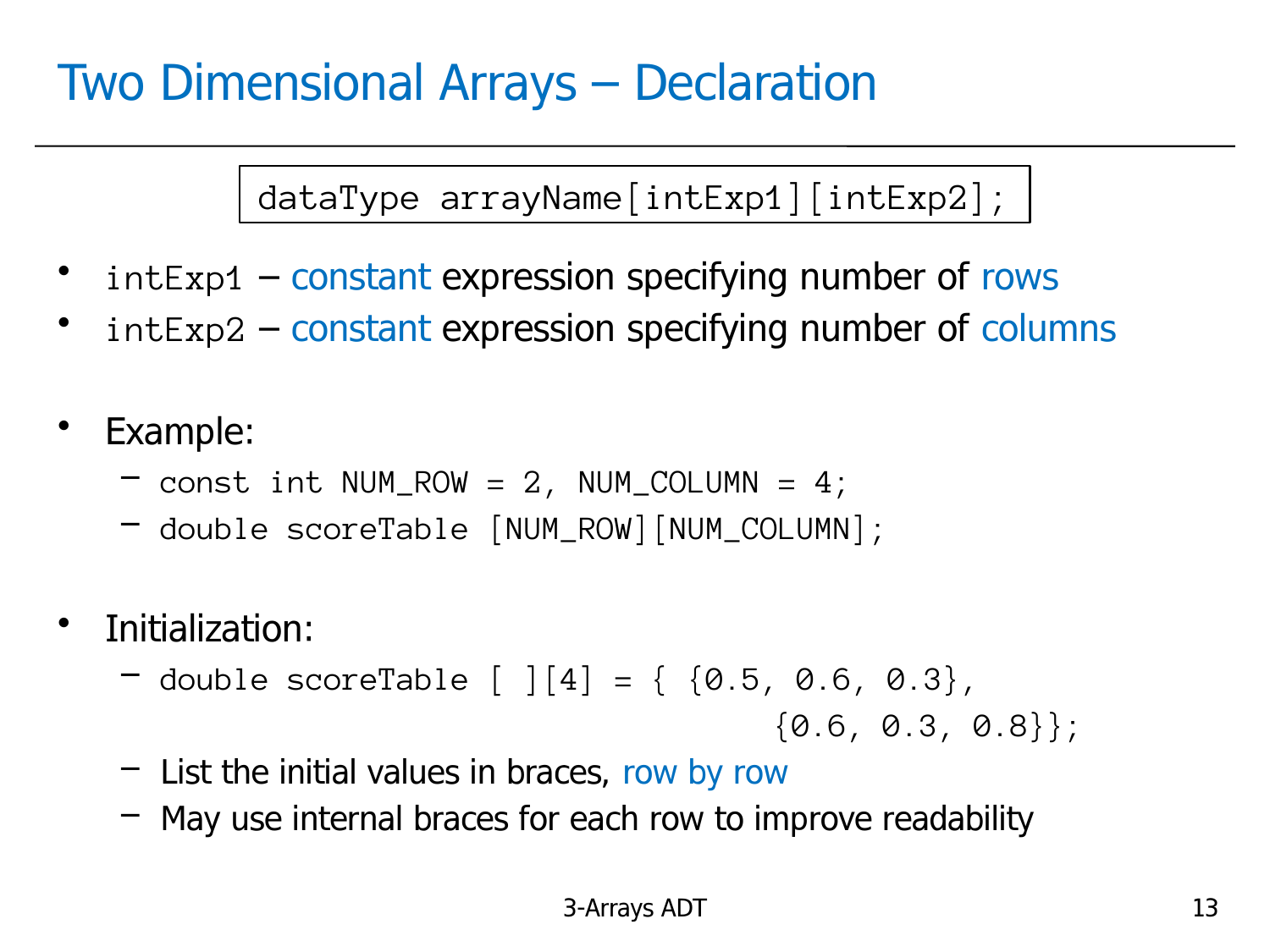

# Two Dimensional Arrays – Declaration
dataType arrayName[intExp1][intExp2];
intExp1 – constant expression specifying number of rows
intExp2 – constant expression specifying number of columns

Example:
const int NUM_ROW = 2, NUM_COLUMN = 4;
double scoreTable [NUM_ROW][NUM_COLUMN];

Initialization:
double scoreTable [ ][4] = { {0.5, 0.6, 0.3},
				   	 {0.6, 0.3, 0.8}};
List the initial values in braces, row by row
May use internal braces for each row to improve readability
3-Arrays ADT
13